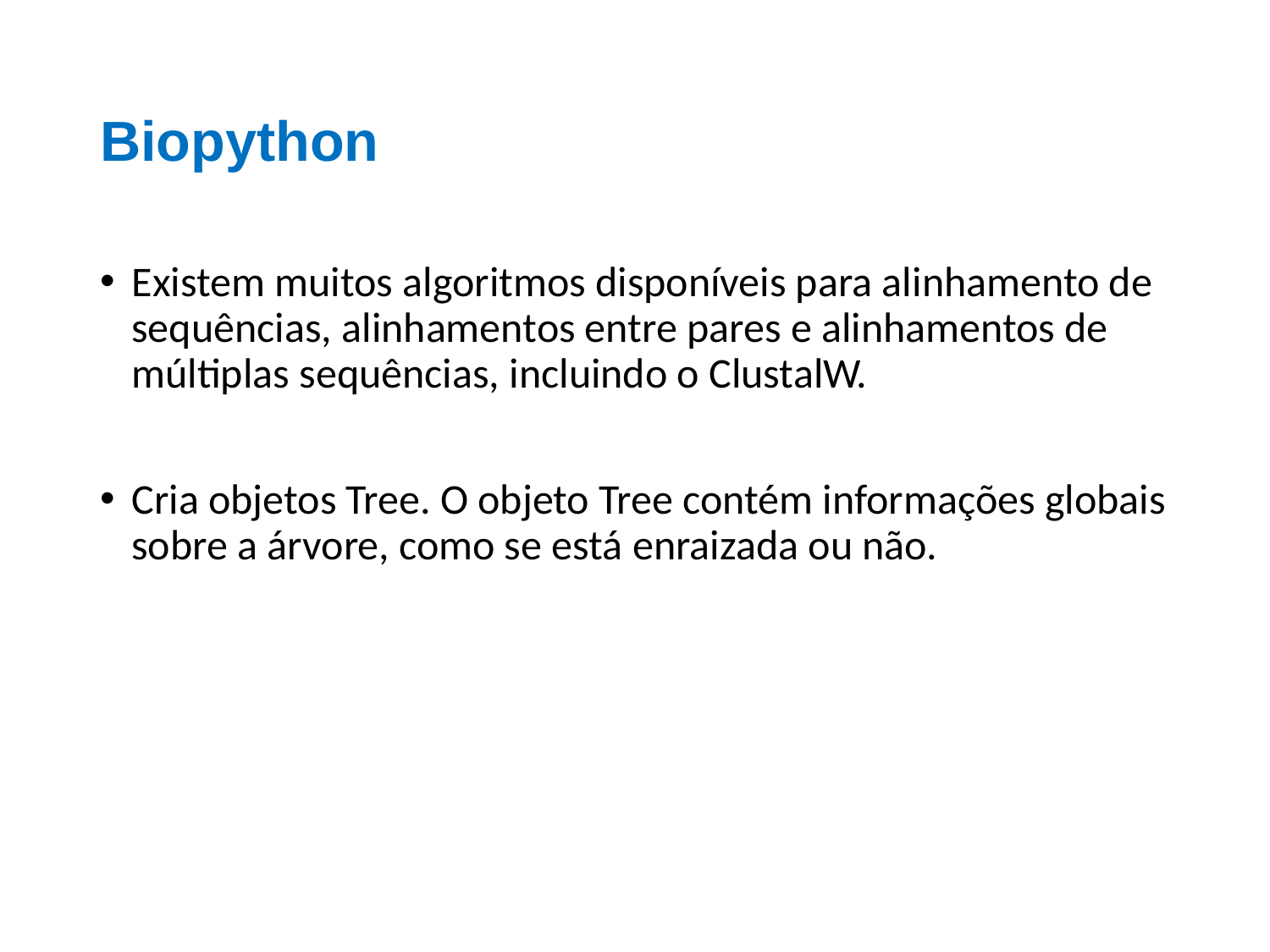

# Biopython
Existem muitos algoritmos disponíveis para alinhamento de sequências, alinhamentos entre pares e alinhamentos de múltiplas sequências, incluindo o ClustalW.

Cria objetos Tree. O objeto Tree contém informações globais sobre a árvore, como se está enraizada ou não.